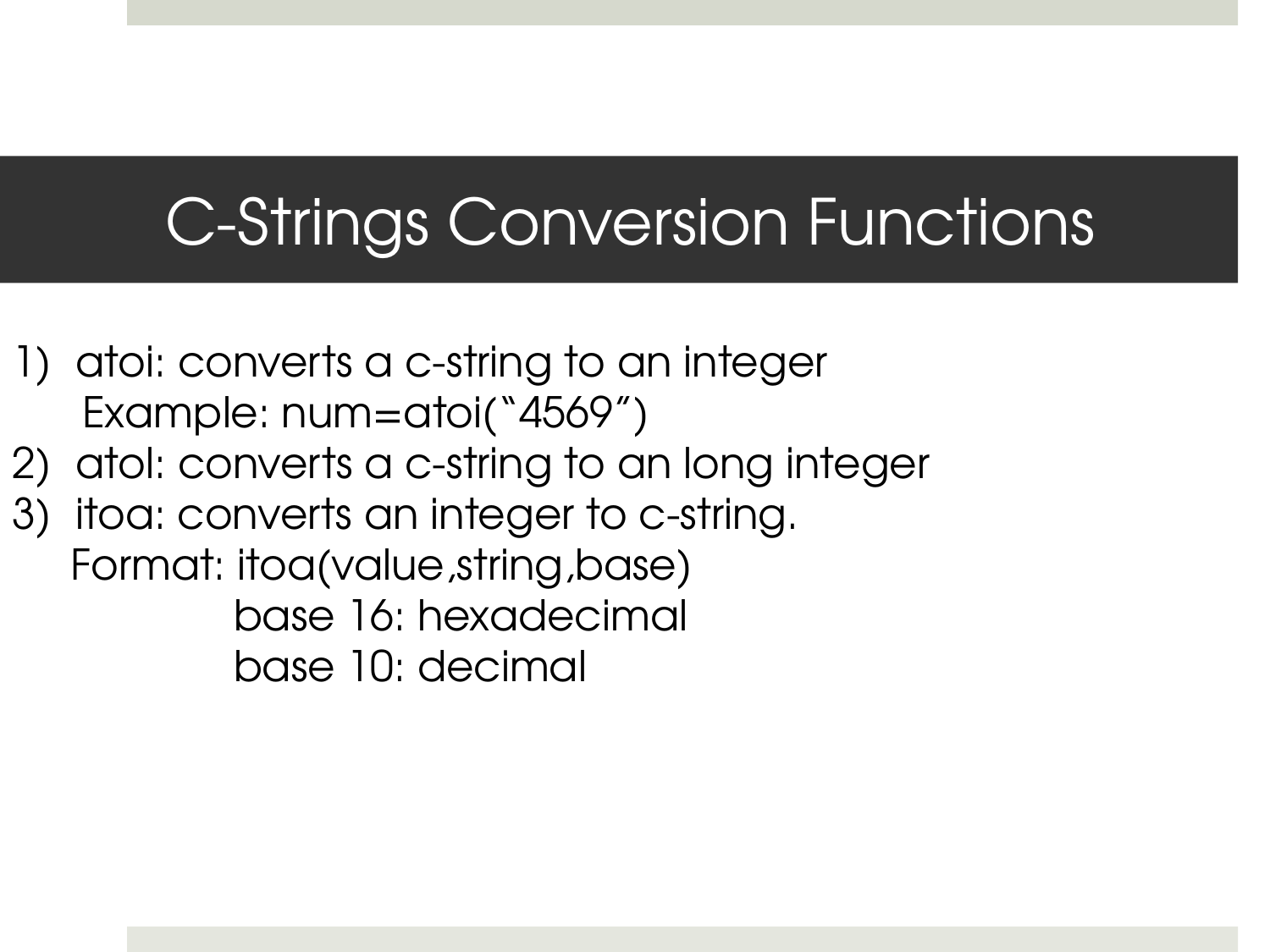

# C-Strings Conversion Functions
atoi: converts a c-string to an integer
      Example: num=atoi(“4569”)
atol: converts a c-string to an long integer
itoa: converts an integer to c-string.
     Format: itoa(value,string,base)
                   base 16: hexadecimal
                   base 10: decimal